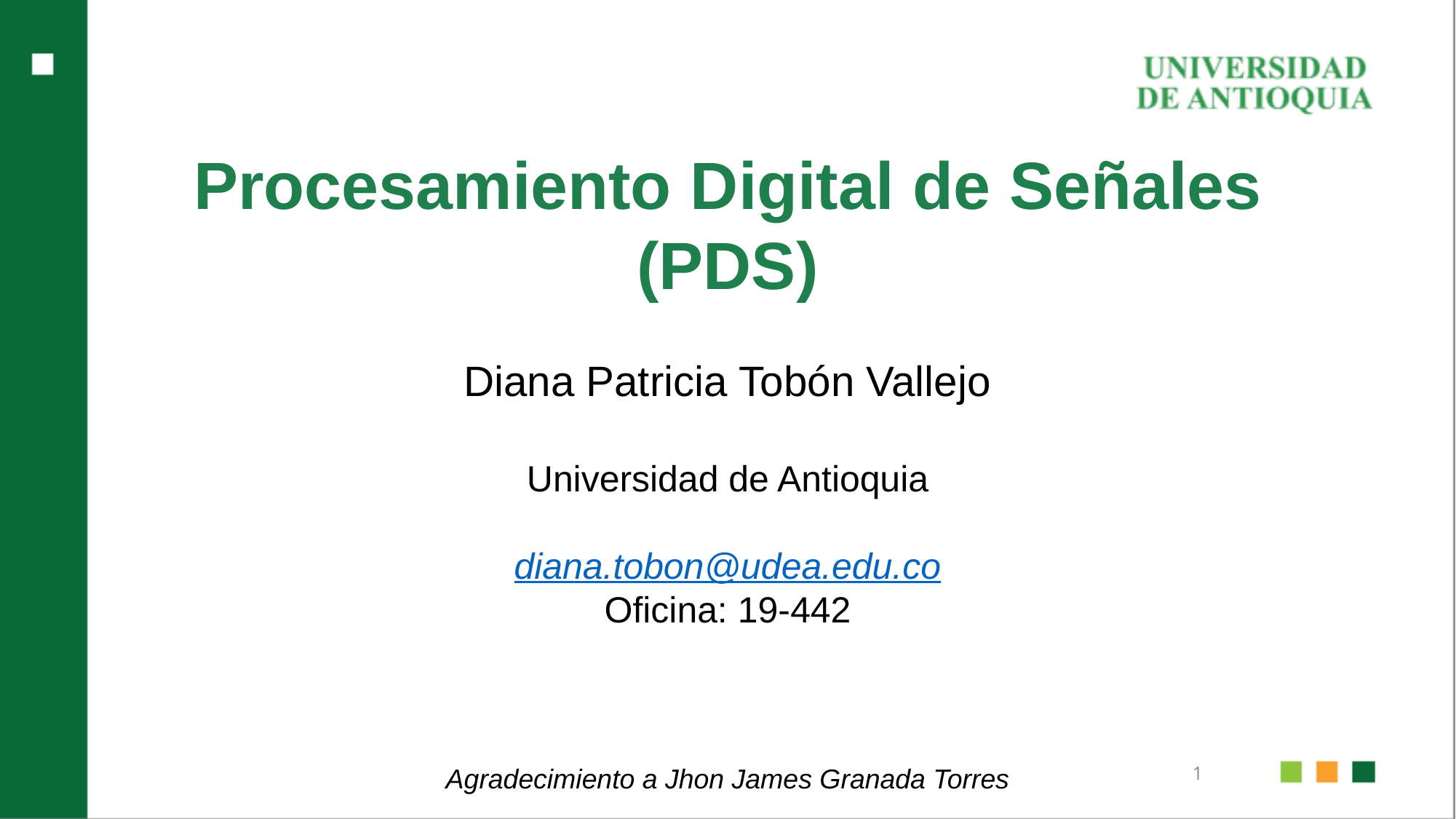

Procesamiento Digital de Señales (PDS)

Diana Patricia Tobón Vallejo

Universidad de Antioquia

diana.tobon@udea.edu.co
Oficina: 19-442

Agradecimiento a Jhon James Granada Torres
1